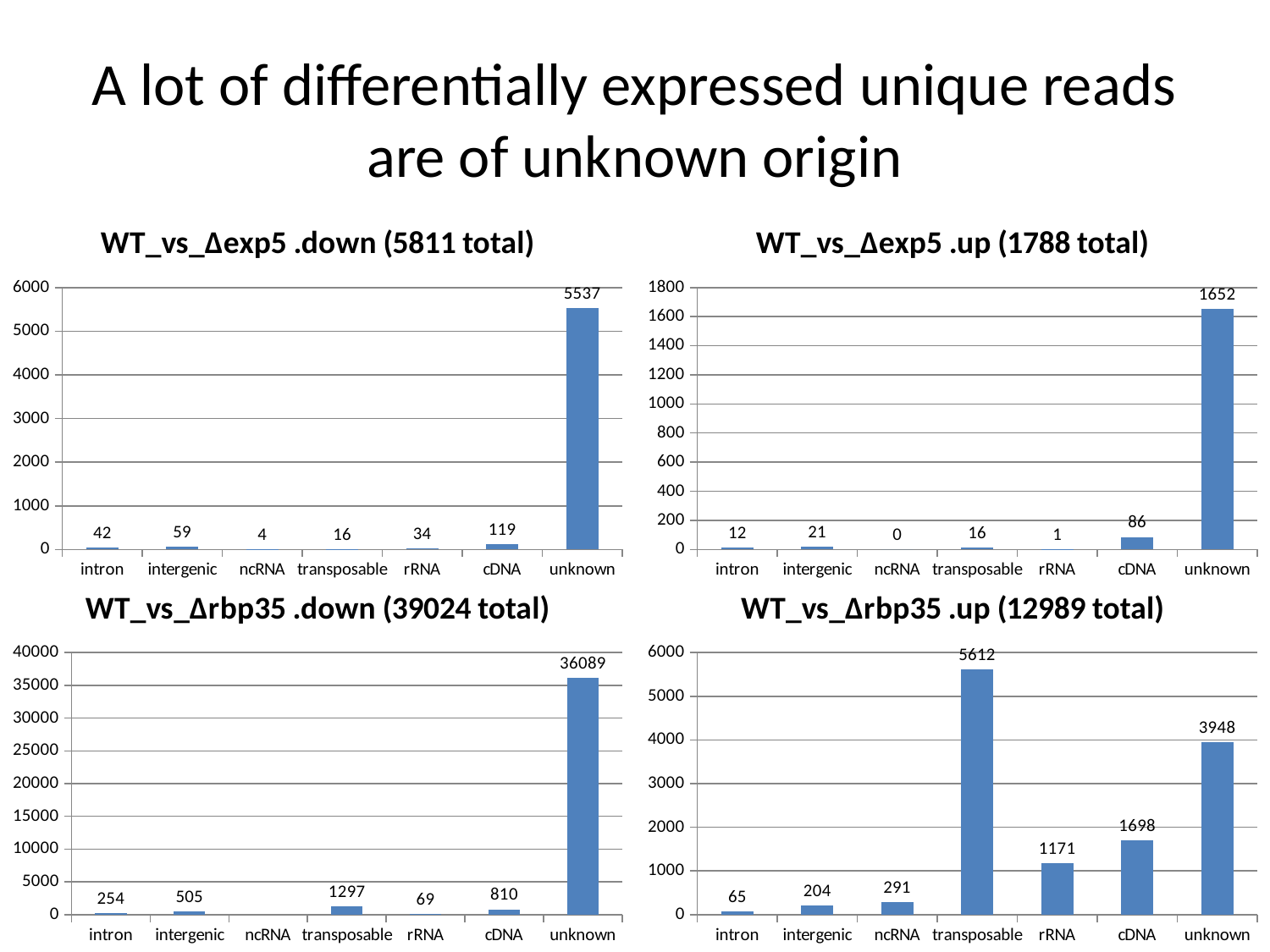

# A lot of differentially expressed unique reads are of unknown origin

### Chart: WT_vs_∆exp5 .down (5811 total)

| Category | WT_vs_∆exp5 .down |
|---|---|
| intron | 42.0 |
| intergenic | 59.0 |
| ncRNA | 4.0 |
| transposable | 16.0 |
| rRNA | 34.0 |
| cDNA | 119.0 |
| unknown | 5537.0 |

### Chart: WT_vs_∆exp5 .up (1788 total)

| Category | WT_vs_∆exp5 .up |
|---|---|
| intron | 12.0 |
| intergenic | 21.0 |
| ncRNA | 0.0 |
| transposable | 16.0 |
| rRNA | 1.0 |
| cDNA | 86.0 |
| unknown | 1652.0 |

### Chart: WT_vs_∆rbp35 .down (39024 total)

| Category | WT_vs_∆rbp35 .down |
|---|---|
| intron | 254.0 |
| intergenic | 505.0 |
| ncRNA | None |
| transposable | 1297.0 |
| rRNA | 69.0 |
| cDNA | 810.0 |
| unknown | 36089.0 |

### Chart: WT_vs_∆rbp35 .up (12989 total)

| Category | WT_vs_∆rbp35 .up |
|---|---|
| intron | 65.0 |
| intergenic | 204.0 |
| ncRNA | 291.0 |
| transposable | 5612.0 |
| rRNA | 1171.0 |
| cDNA | 1698.0 |
| unknown | 3948.0 |